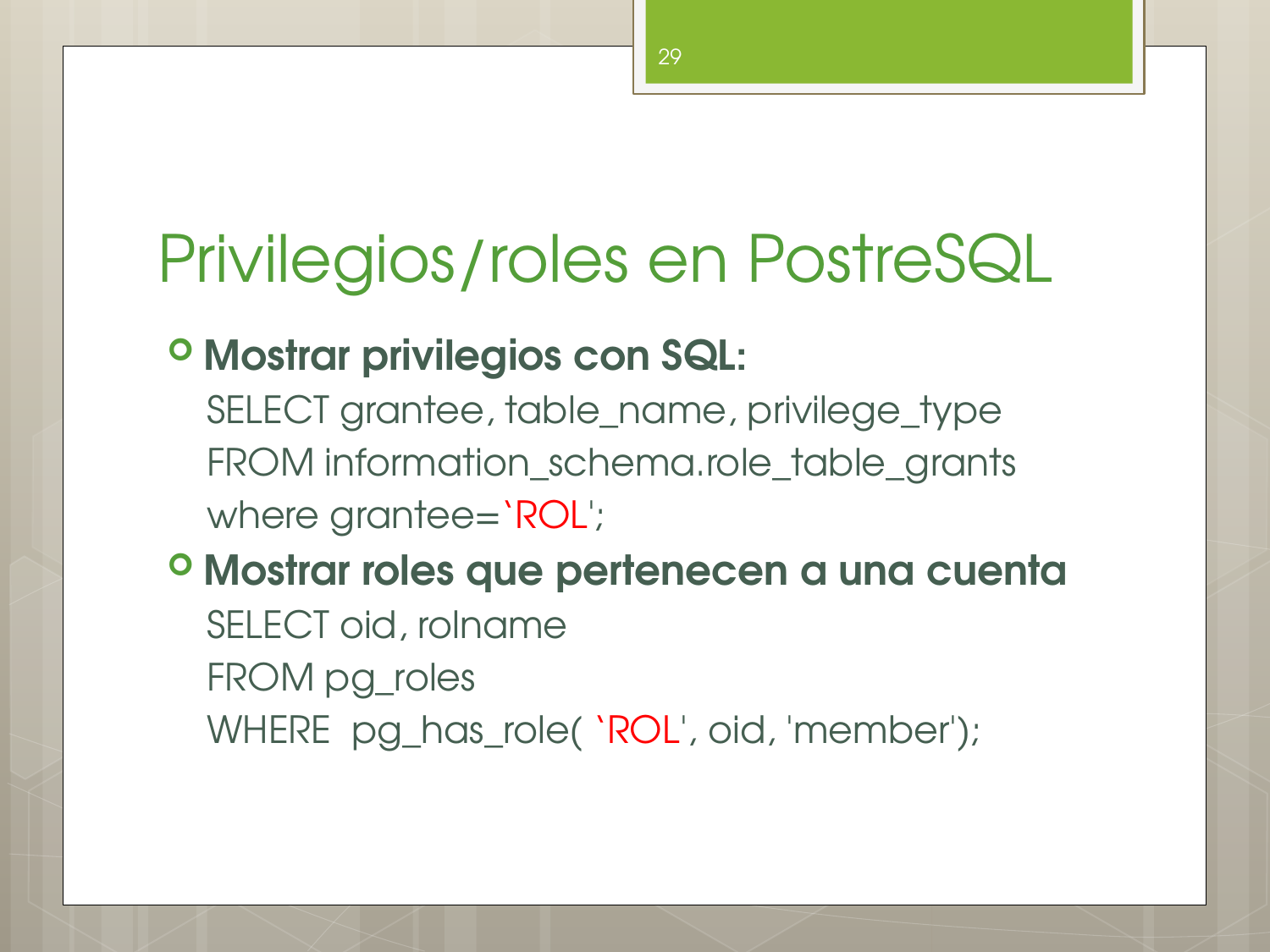

29
# Privilegios/roles en PostreSQL
Mostrar privilegios con SQL:
SELECT grantee, table_name, privilege_type
FROM information_schema.role_table_grants
where grantee=‘ROL';
Mostrar roles que pertenecen a una cuenta
SELECT oid, rolname
FROM pg_roles
WHERE  pg_has_role( ‘ROL', oid, 'member');